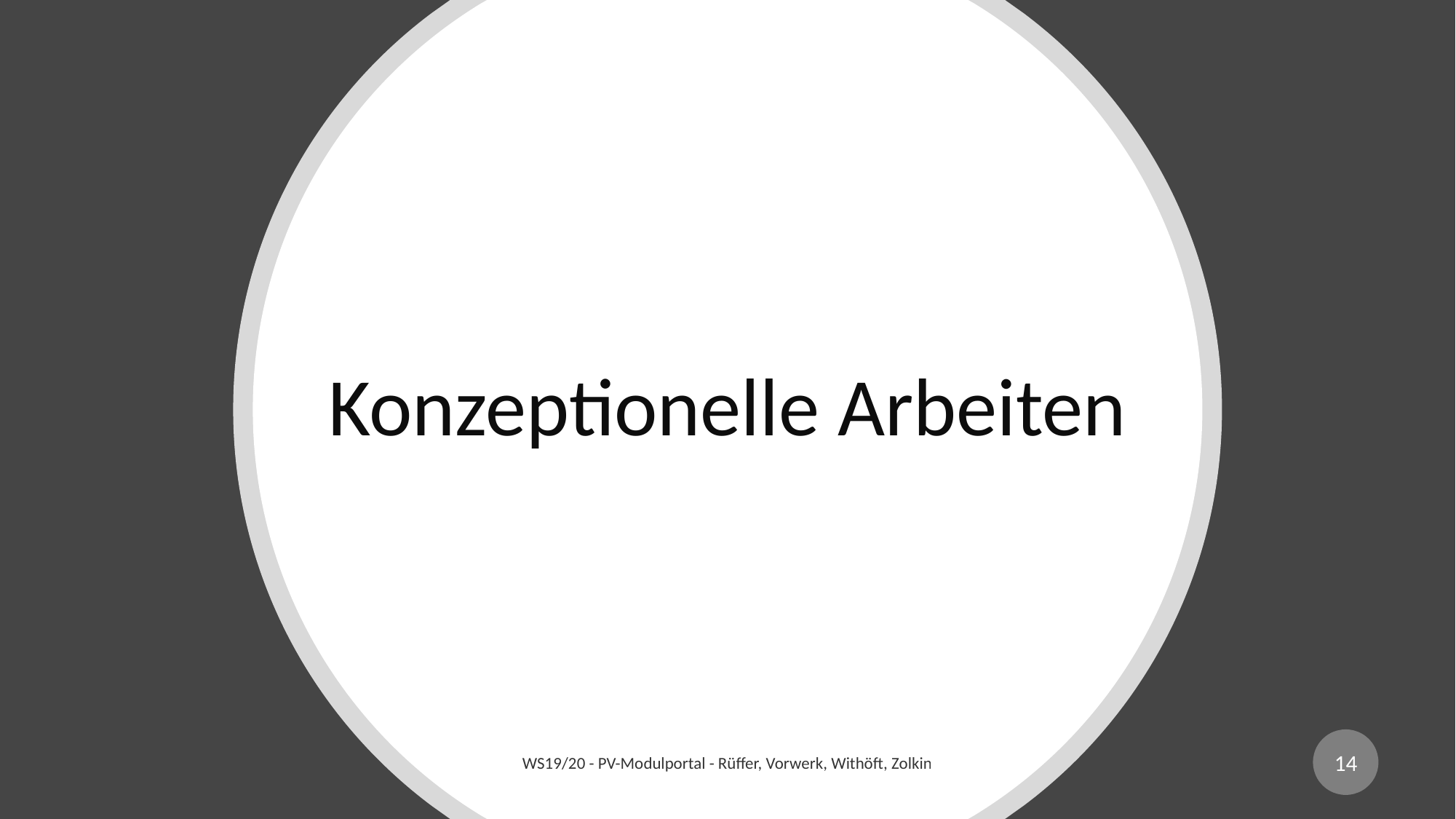

# Konzeptionelle Arbeiten
14
WS19/20 - PV-Modulportal - Rüffer, Vorwerk, Withöft, Zolkin